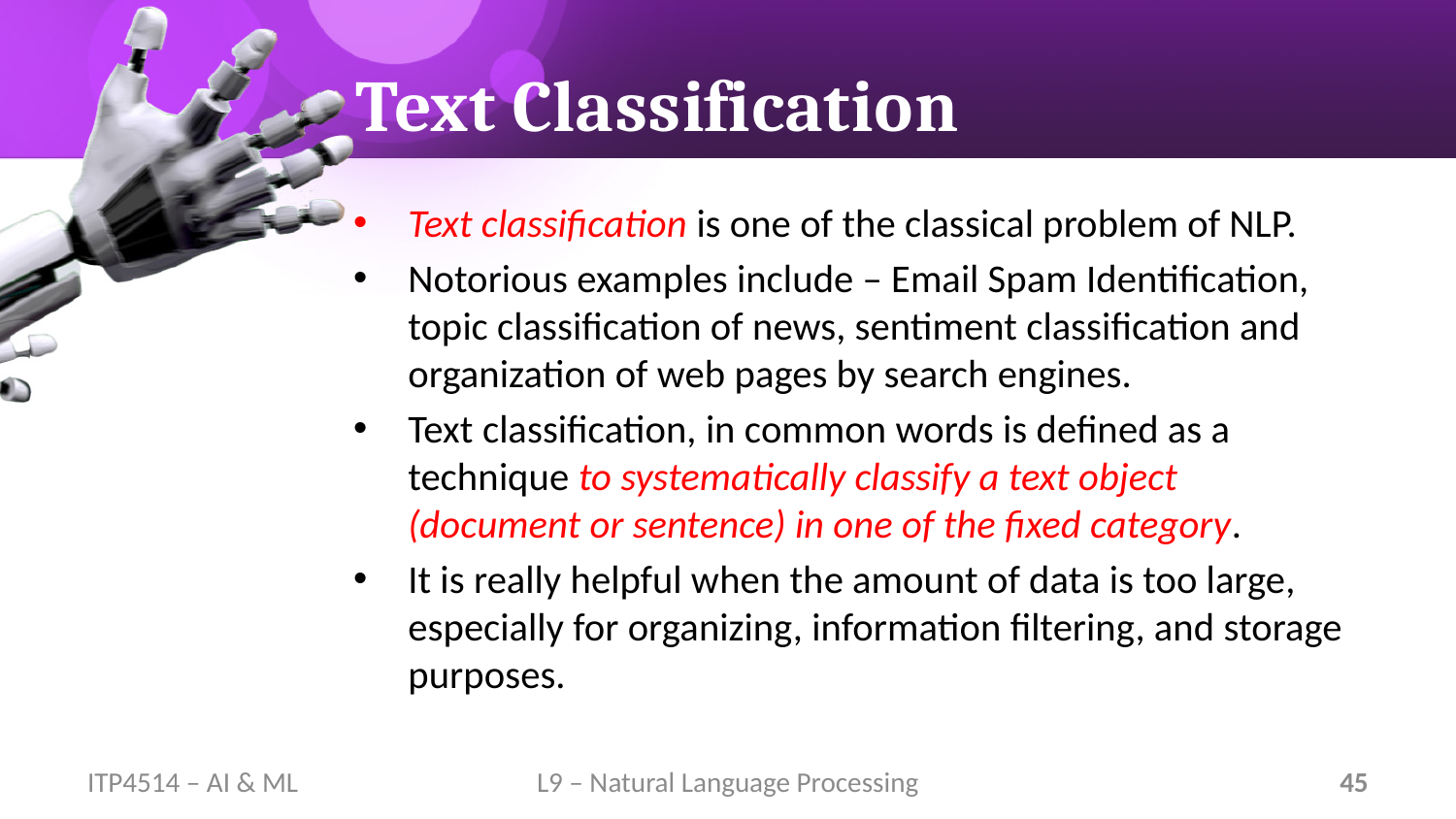

# Text Classification
Text classification is one of the classical problem of NLP.
Notorious examples include – Email Spam Identification, topic classification of news, sentiment classification and organization of web pages by search engines.
Text classification, in common words is defined as a technique to systematically classify a text object (document or sentence) in one of the fixed category.
It is really helpful when the amount of data is too large, especially for organizing, information filtering, and storage purposes.
ITP4514 – AI & ML
L9 – Natural Language Processing
45